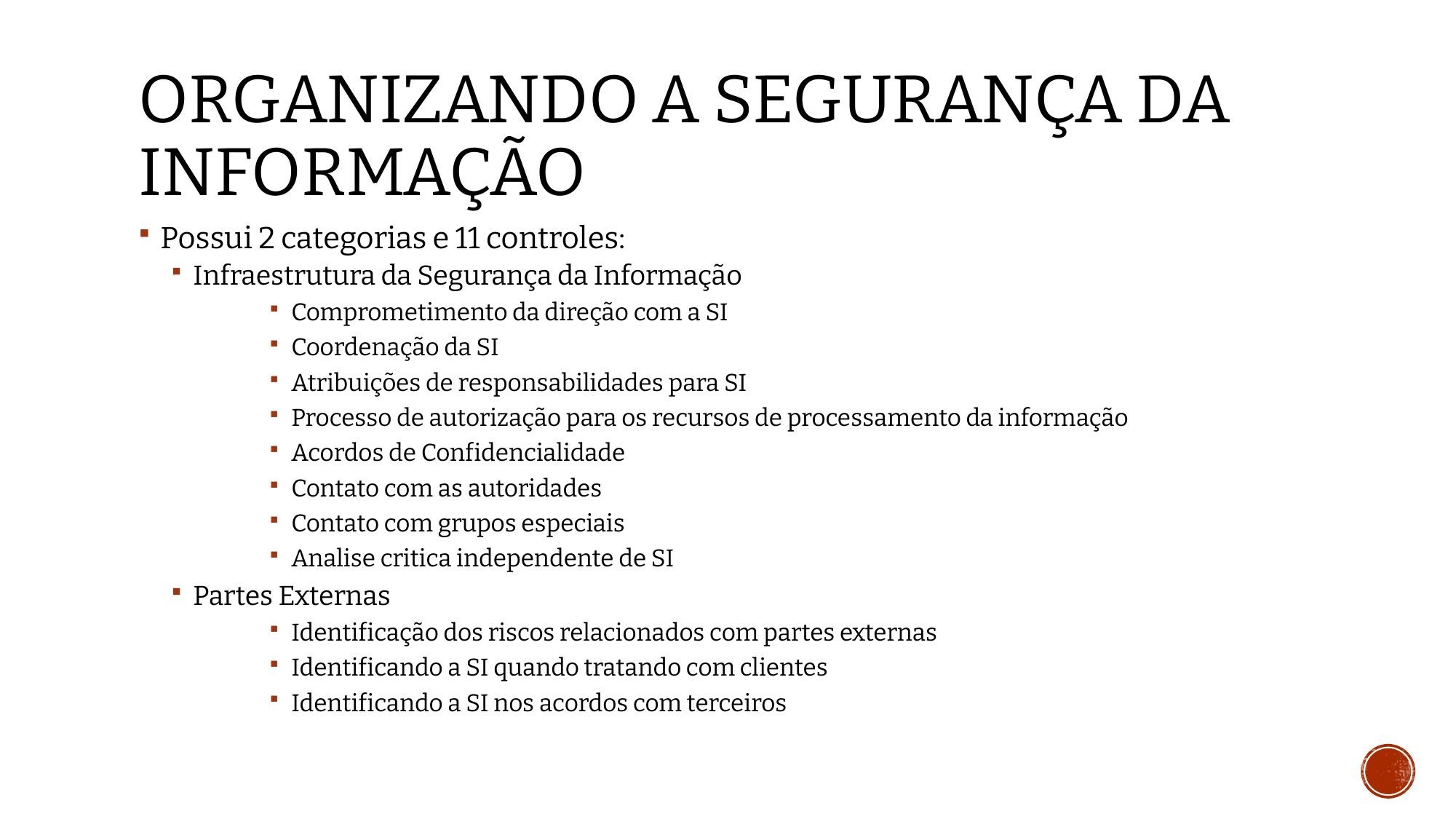

# Organizando a segurança da informação
Possui 2 categorias e 11 controles:
Infraestrutura da Segurança da Informação
Comprometimento da direção com a SI
Coordenação da SI
Atribuições de responsabilidades para SI
Processo de autorização para os recursos de processamento da informação
Acordos de Confidencialidade
Contato com as autoridades
Contato com grupos especiais
Analise critica independente de SI
Partes Externas
Identificação dos riscos relacionados com partes externas
Identificando a SI quando tratando com clientes
Identificando a SI nos acordos com terceiros